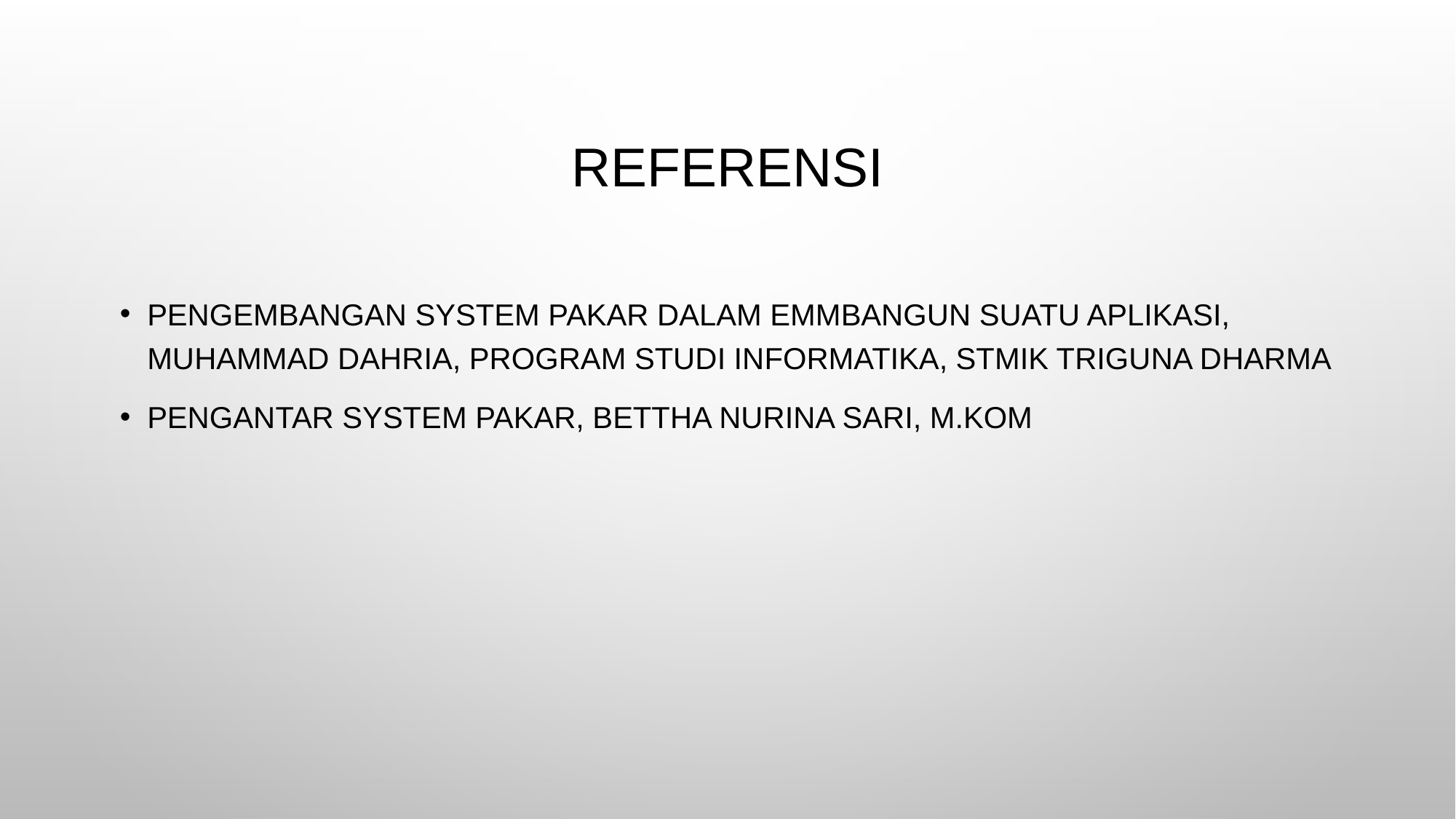

# referensi
Pengembangan system pakar dalam emmbangun suatu aplikasi, Muhammad dahria, program studi informatika, stmik triguna dharma
Pengantar system pakar, bettha nurina sari, m.kom